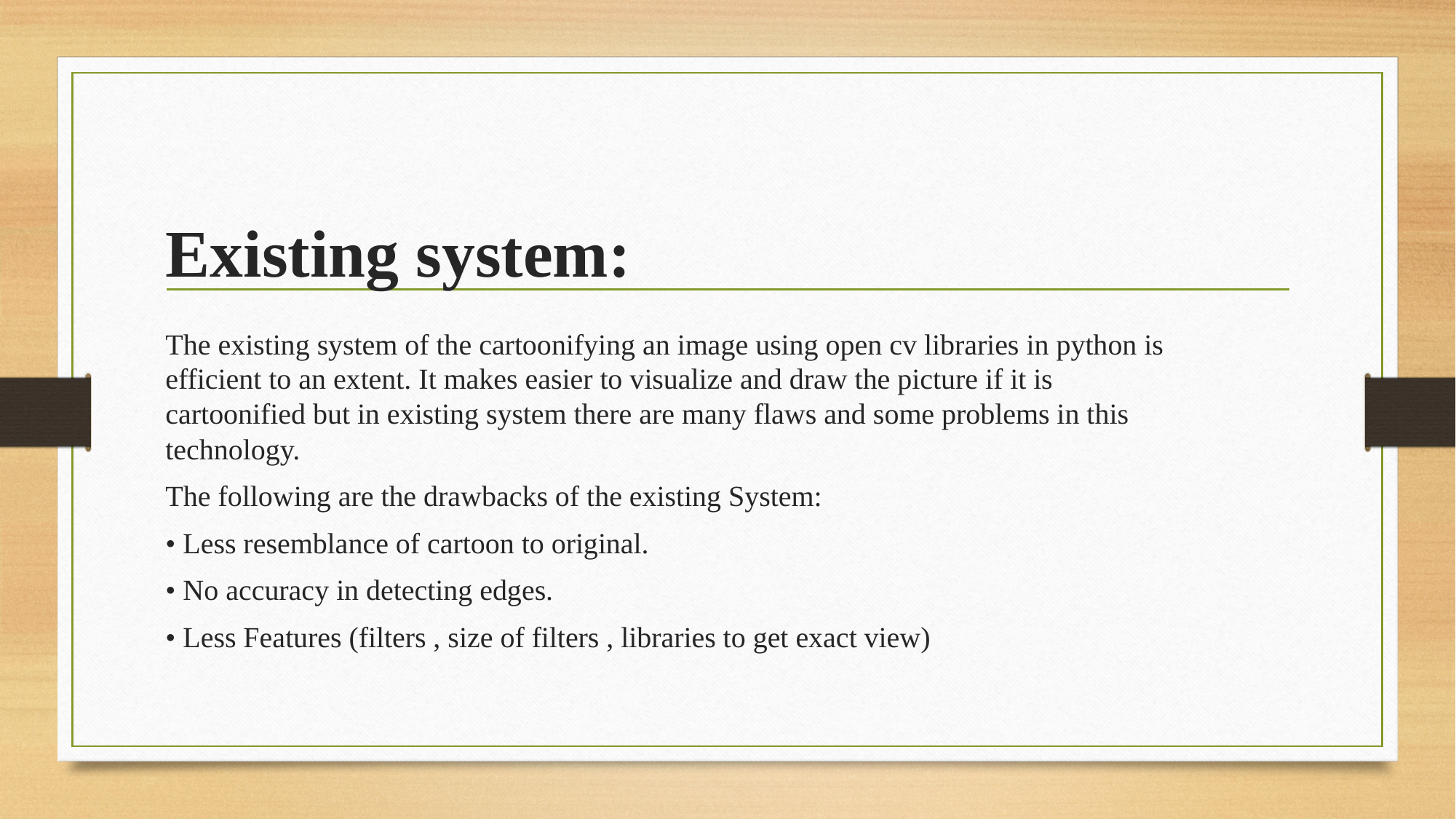

# Existing system:

The existing system of the cartoonifying an image using open cv libraries in python is efficient to an extent. It makes easier to visualize and draw the picture if it is cartoonified but in existing system there are many flaws and some problems in this technology.
The following are the drawbacks of the existing System:
• Less resemblance of cartoon to original.
• No accuracy in detecting edges.
• Less Features (filters , size of filters , libraries to get exact view)